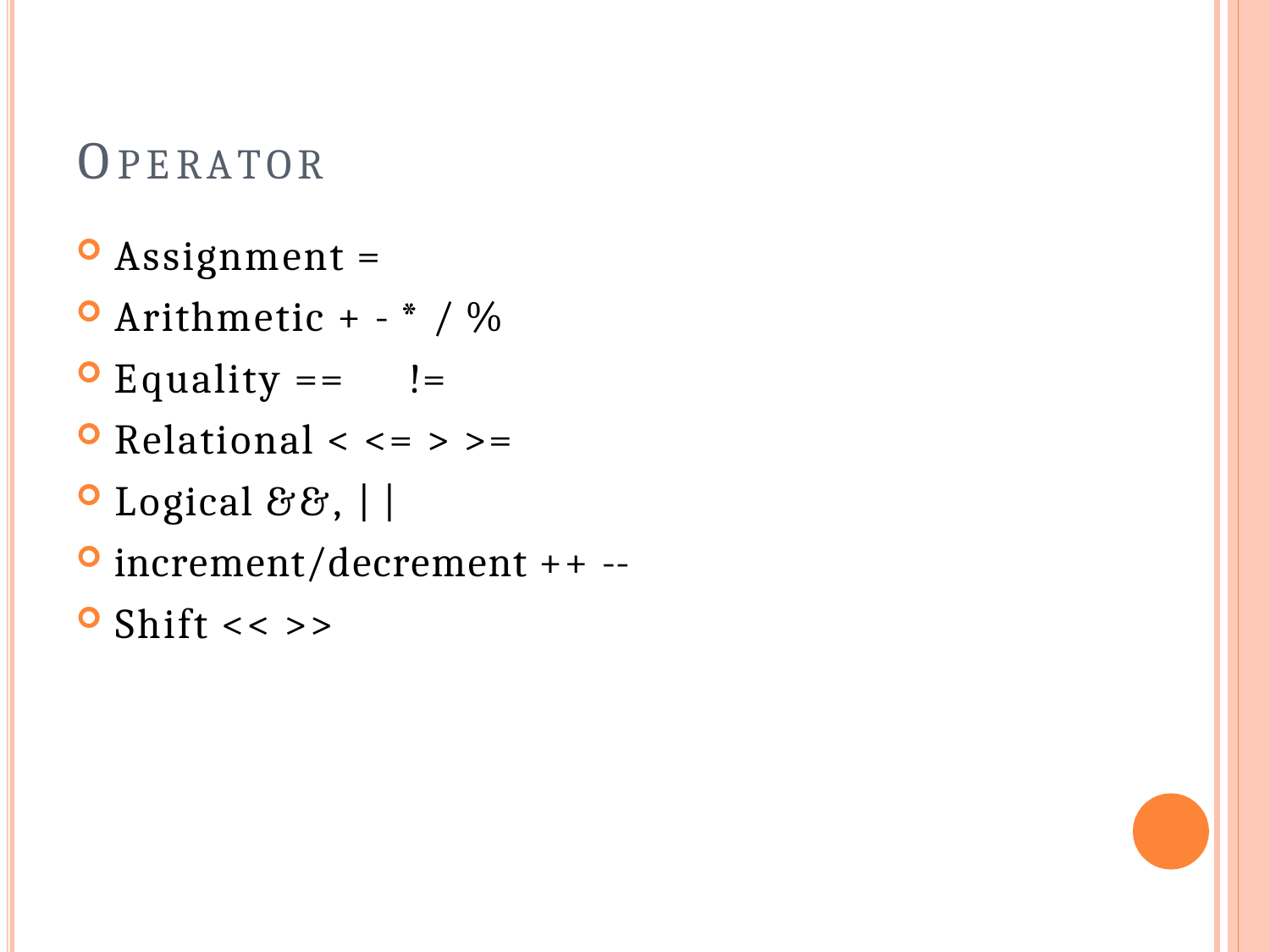

# OPERATOR
Assignment =
Arithmetic + - * / %
Equality ==	!=
Relational < <= > >=
Logical &&, ||
increment/decrement ++ --
Shift << >>